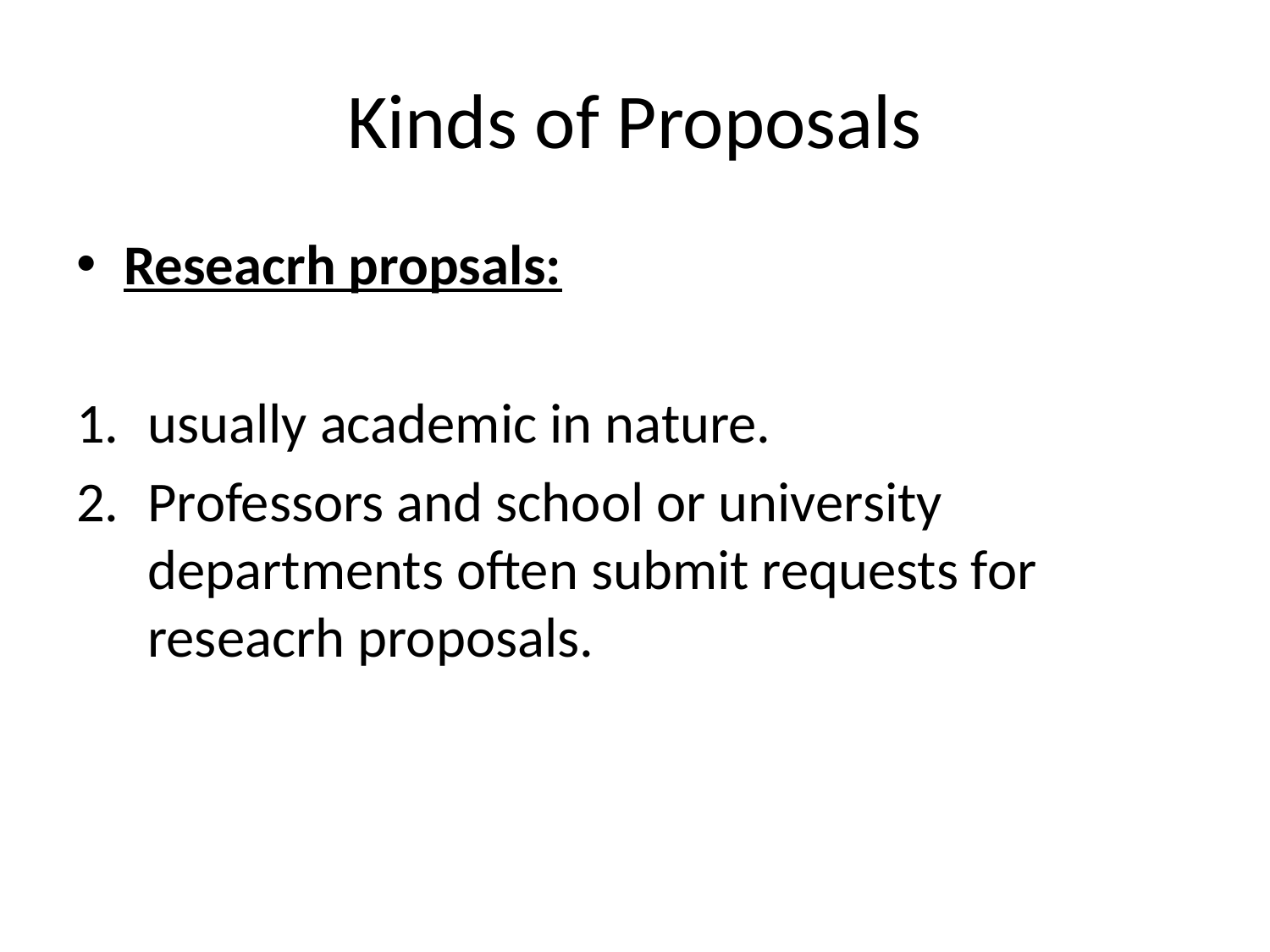

# Kinds of Proposals
Reseacrh propsals:

usually academic in nature.
Professors and school or university departments often submit requests for reseacrh proposals.